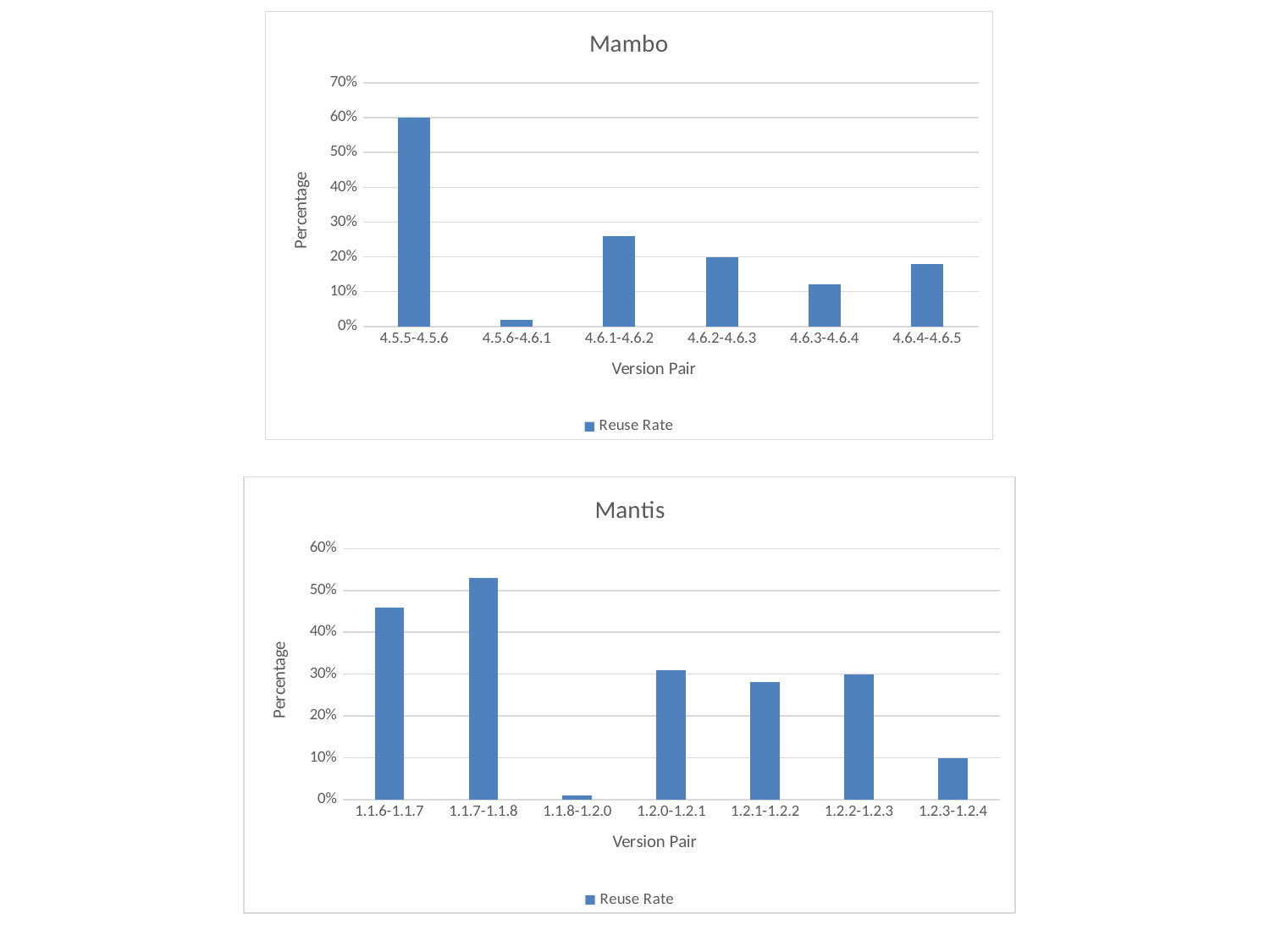

### Chart: Mambo

| Category | Reuse Rate |
|---|---|
| 4.5.5-4.5.6 | 0.6 |
| 4.5.6-4.6.1 | 0.02 |
| 4.6.1-4.6.2 | 0.26 |
| 4.6.2-4.6.3 | 0.2 |
| 4.6.3-4.6.4 | 0.12 |
| 4.6.4-4.6.5 | 0.18 |

### Chart: Mantis

| Category | Reuse Rate |
|---|---|
| 1.1.6-1.1.7 | 0.46 |
| 1.1.7-1.1.8 | 0.53 |
| 1.1.8-1.2.0 | 0.01 |
| 1.2.0-1.2.1 | 0.31 |
| 1.2.1-1.2.2 | 0.28 |
| 1.2.2-1.2.3 | 0.3 |
| 1.2.3-1.2.4 | 0.1 |